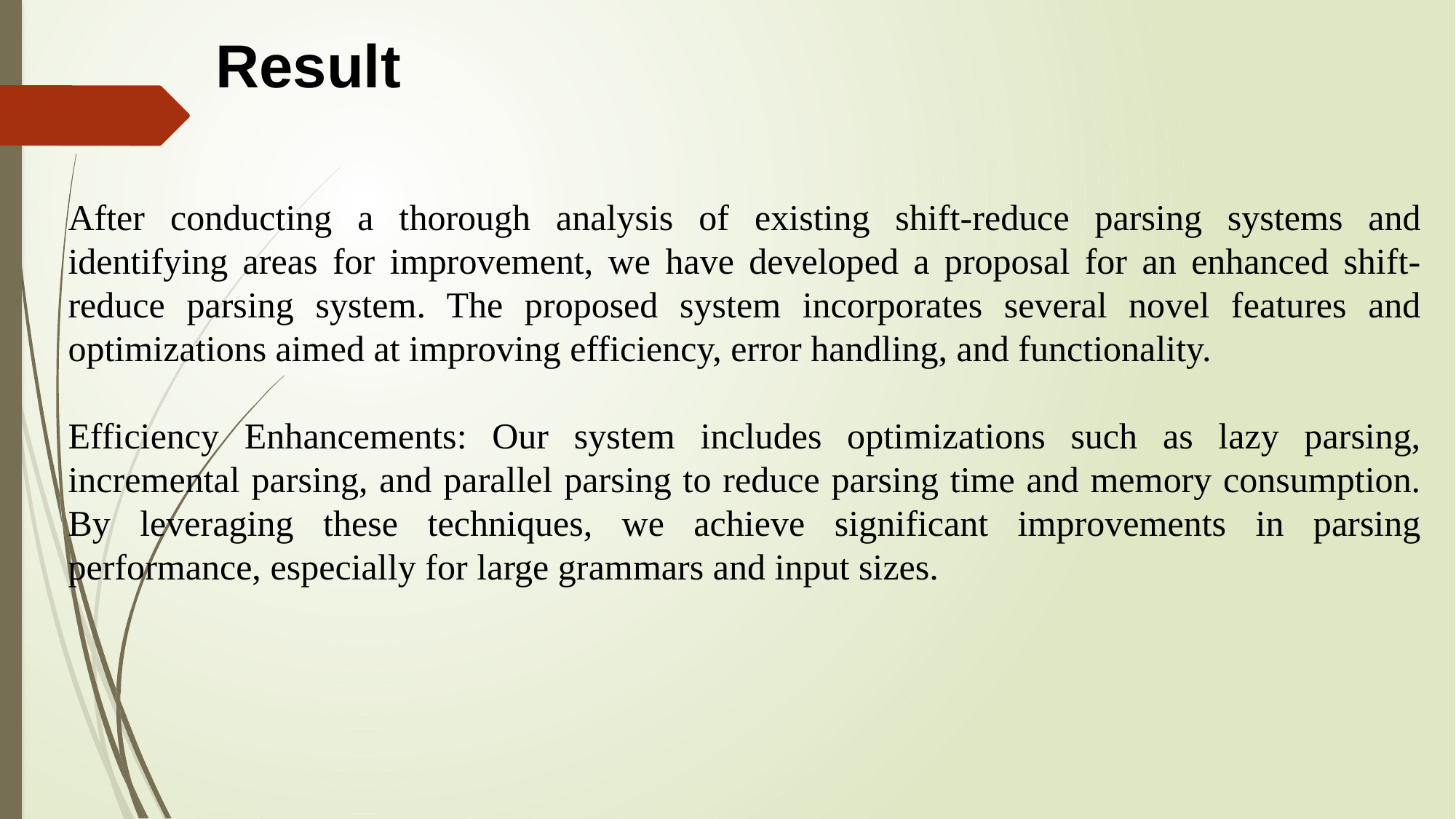

Result
After conducting a thorough analysis of existing shift-reduce parsing systems and identifying areas for improvement, we have developed a proposal for an enhanced shift-reduce parsing system. The proposed system incorporates several novel features and optimizations aimed at improving efficiency, error handling, and functionality.
Efficiency Enhancements: Our system includes optimizations such as lazy parsing, incremental parsing, and parallel parsing to reduce parsing time and memory consumption. By leveraging these techniques, we achieve significant improvements in parsing performance, especially for large grammars and input sizes.